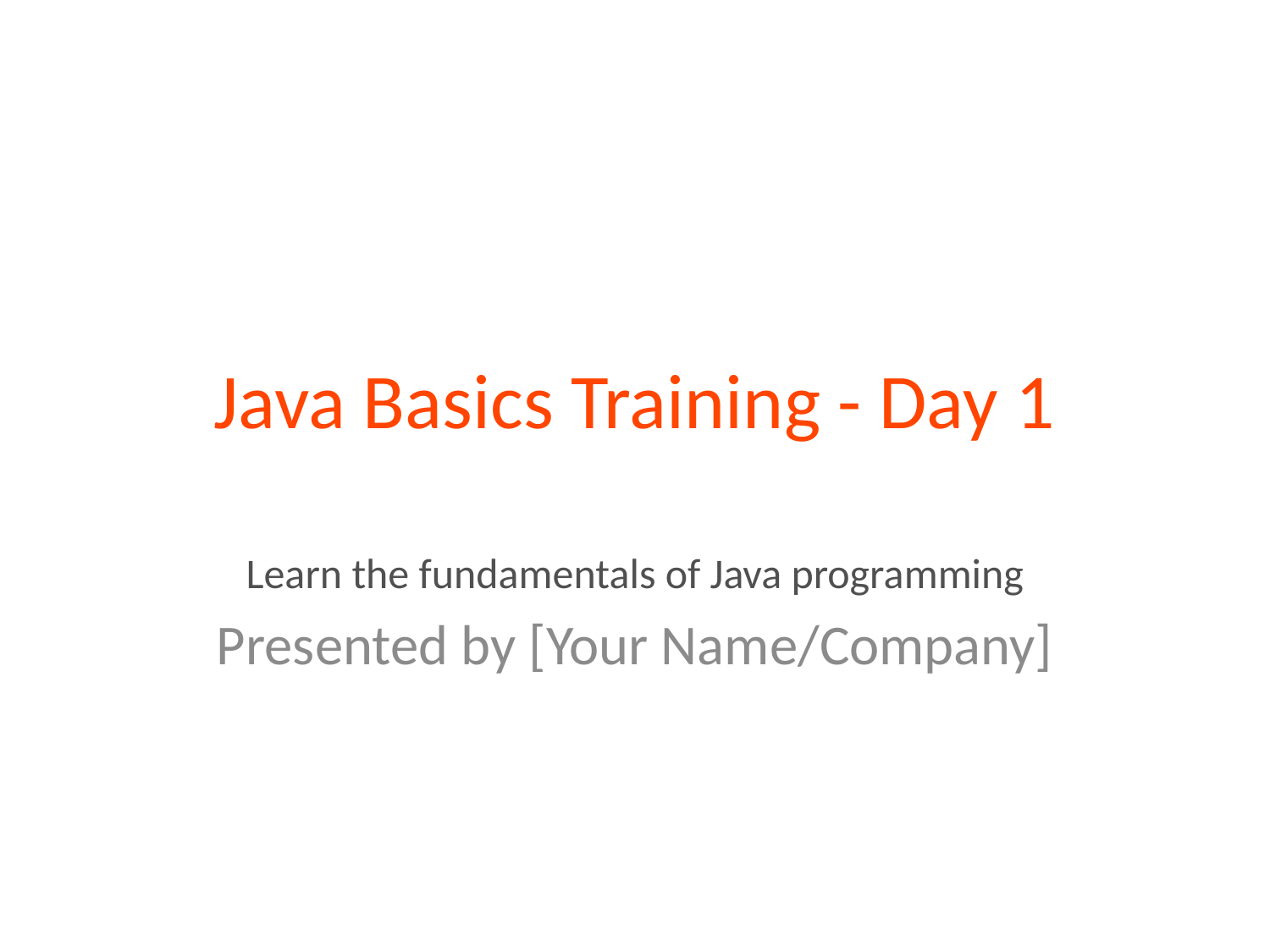

# Java Basics Training - Day 1
Learn the fundamentals of Java programming
Presented by [Your Name/Company]